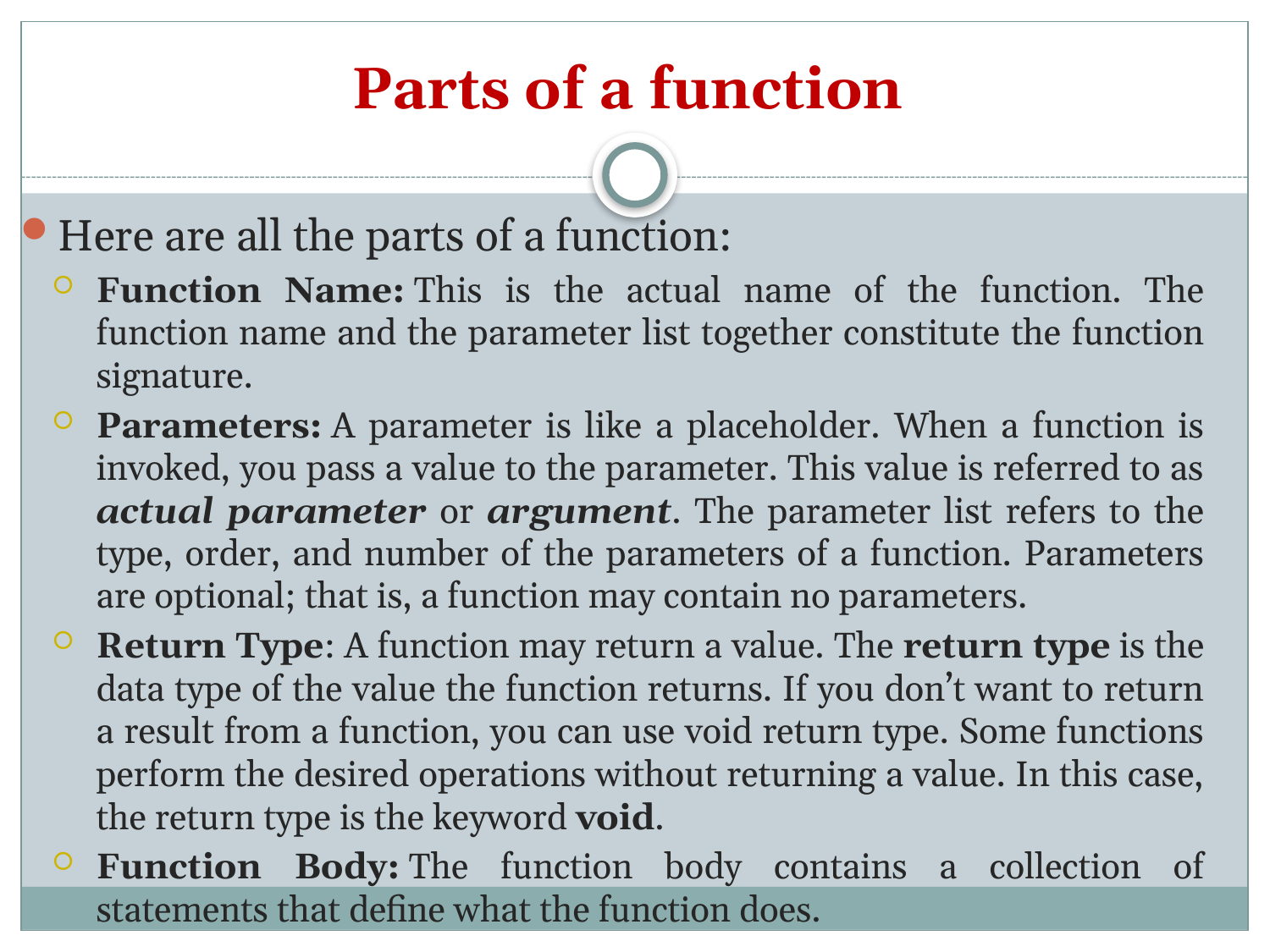

# Parts of a function
Here are all the parts of a function:
Function Name: This is the actual name of the function. The function name and the parameter list together constitute the function signature.
Parameters: A parameter is like a placeholder. When a function is invoked, you pass a value to the parameter. This value is referred to as actual parameter or argument. The parameter list refers to the type, order, and number of the parameters of a function. Parameters are optional; that is, a function may contain no parameters.
Return Type: A function may return a value. The return type is the data type of the value the function returns. If you don’t want to return a result from a function, you can use void return type. Some functions perform the desired operations without returning a value. In this case, the return type is the keyword void.
Function Body: The function body contains a collection of statements that define what the function does.